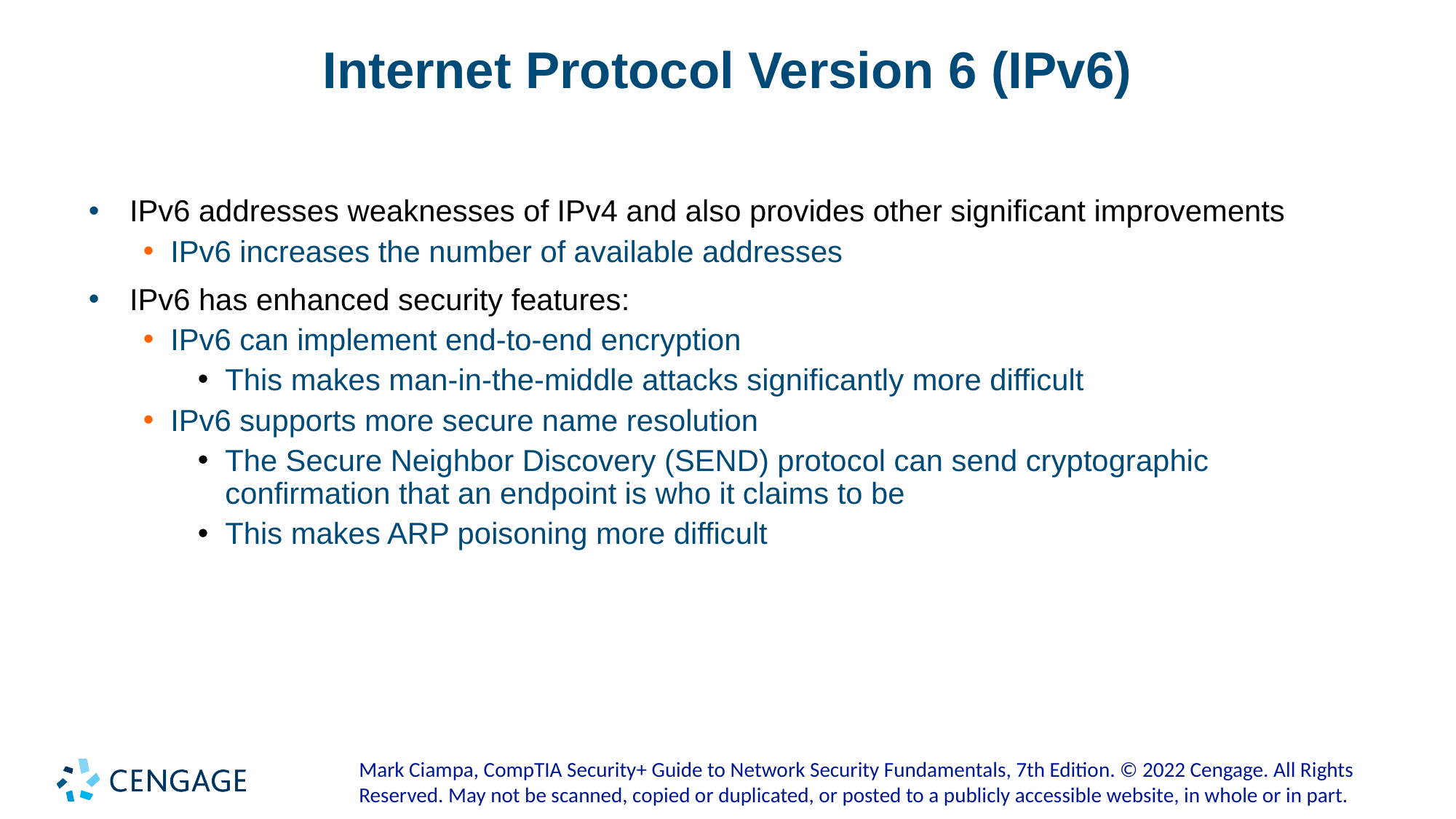

# Internet Protocol Version 6 (IPv6)
IPv6 addresses weaknesses of IPv4 and also provides other significant improvements
IPv6 increases the number of available addresses
IPv6 has enhanced security features:
IPv6 can implement end-to-end encryption
This makes man-in-the-middle attacks significantly more difficult
IPv6 supports more secure name resolution
The Secure Neighbor Discovery (SEND) protocol can send cryptographic confirmation that an endpoint is who it claims to be
This makes ARP poisoning more difficult